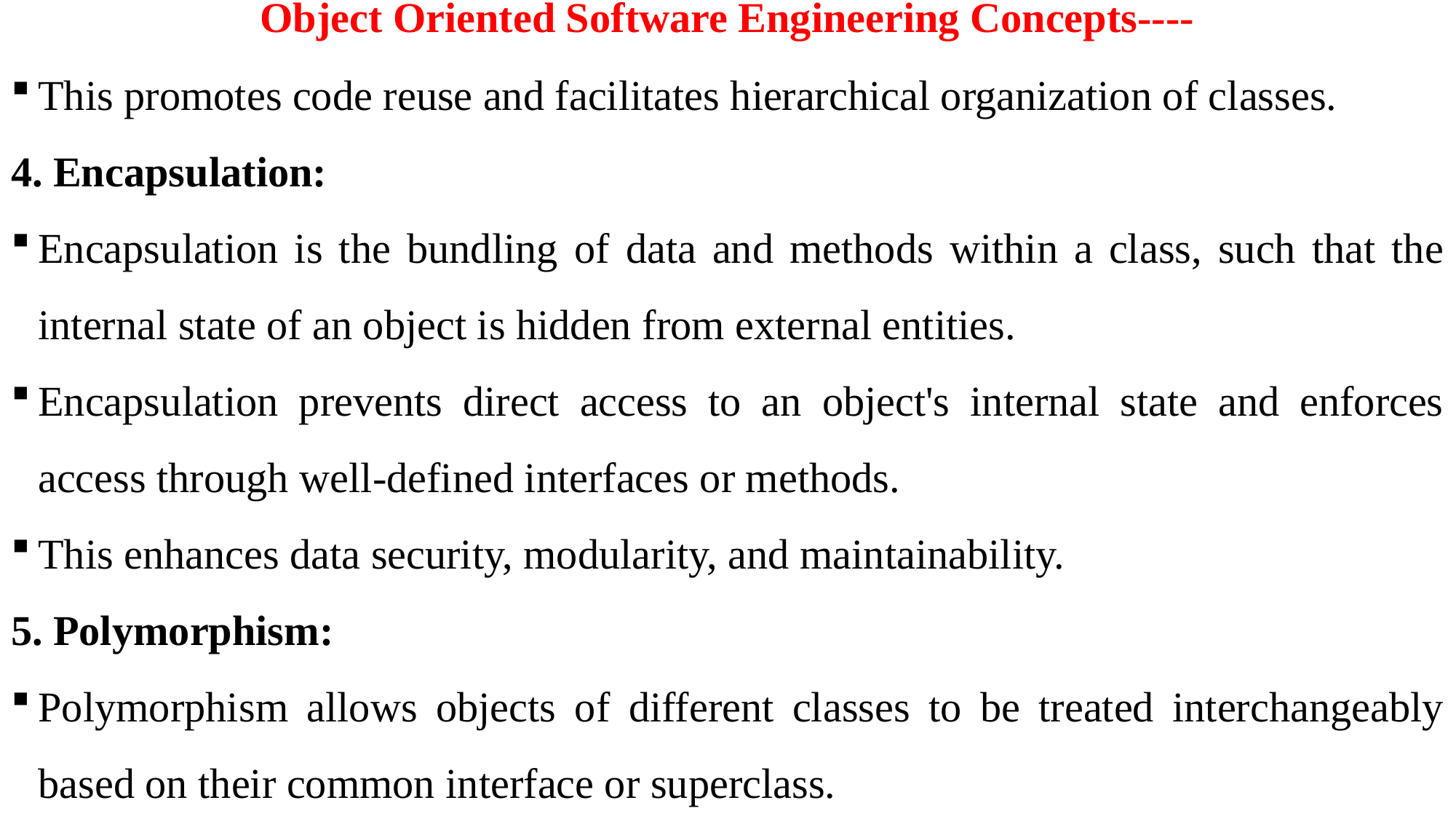

# Object Oriented Software Engineering Concepts----
This promotes code reuse and facilitates hierarchical organization of classes.
4. Encapsulation:
Encapsulation is the bundling of data and methods within a class, such that the internal state of an object is hidden from external entities.
Encapsulation prevents direct access to an object's internal state and enforces access through well-defined interfaces or methods.
This enhances data security, modularity, and maintainability.
5. Polymorphism:
Polymorphism allows objects of different classes to be treated interchangeably based on their common interface or superclass.